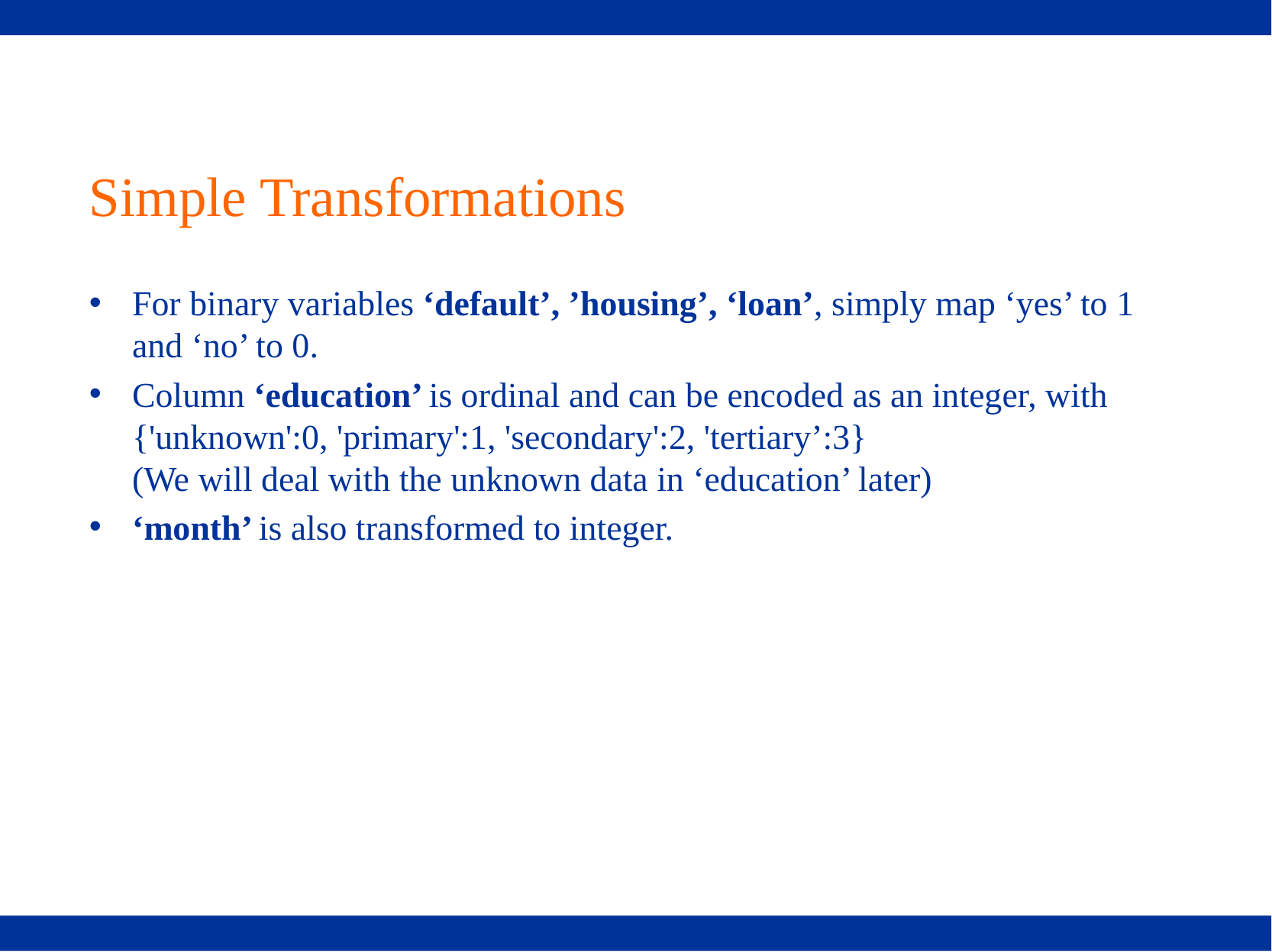

# Simple Transformations
For binary variables ‘default’, ’housing’, ‘loan’, simply map ‘yes’ to 1 and ‘no’ to 0.
Column ‘education’ is ordinal and can be encoded as an integer, with {'unknown':0, 'primary':1, 'secondary':2, 'tertiary’:3}
(We will deal with the unknown data in ‘education’ later)
‘month’ is also transformed to integer.